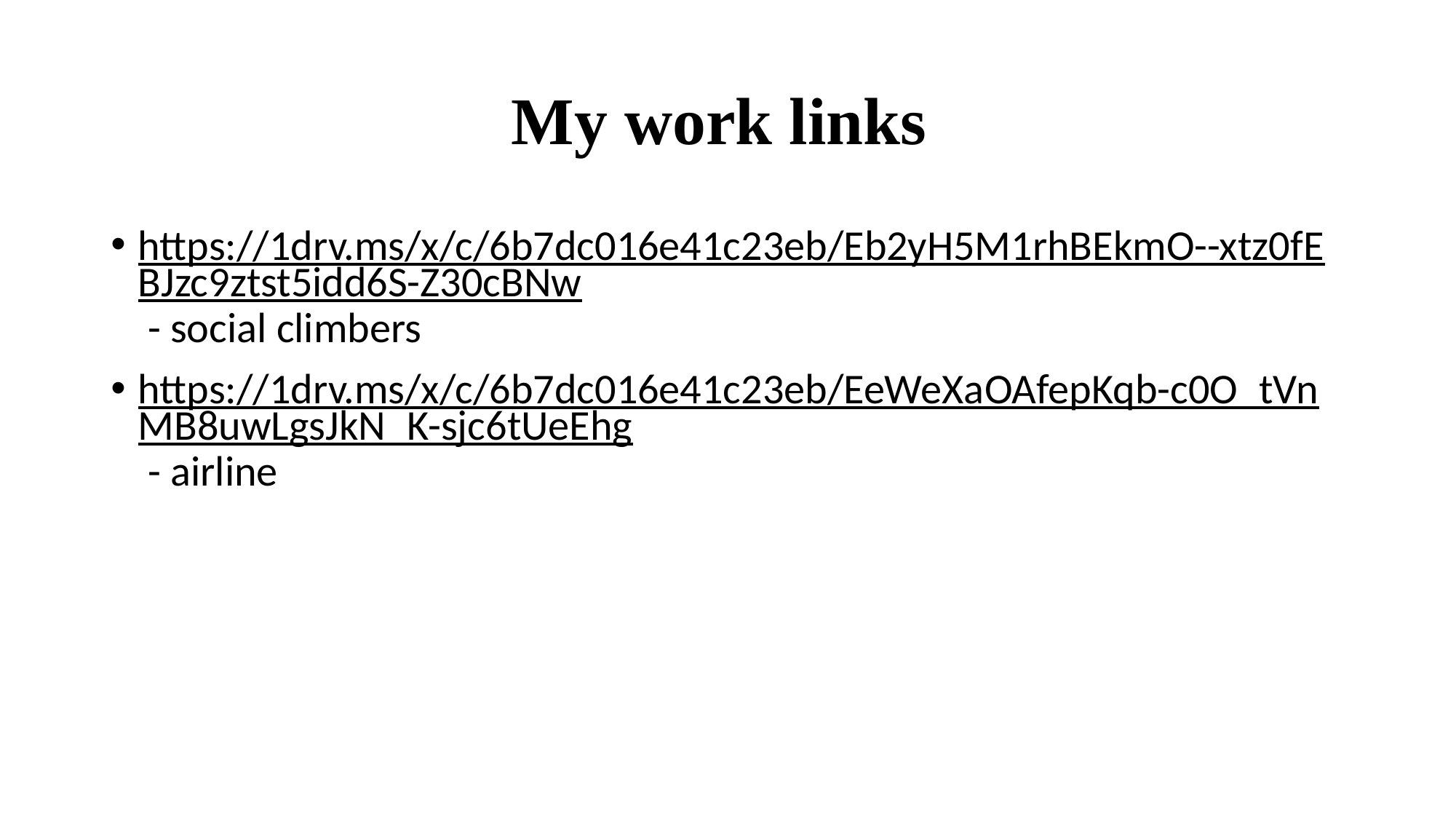

# My work links
https://1drv.ms/x/c/6b7dc016e41c23eb/Eb2yH5M1rhBEkmO--xtz0fEBJzc9ztst5idd6S-Z30cBNw - social climbers
https://1drv.ms/x/c/6b7dc016e41c23eb/EeWeXaOAfepKqb-c0O_tVnMB8uwLgsJkN_K-sjc6tUeEhg - airline